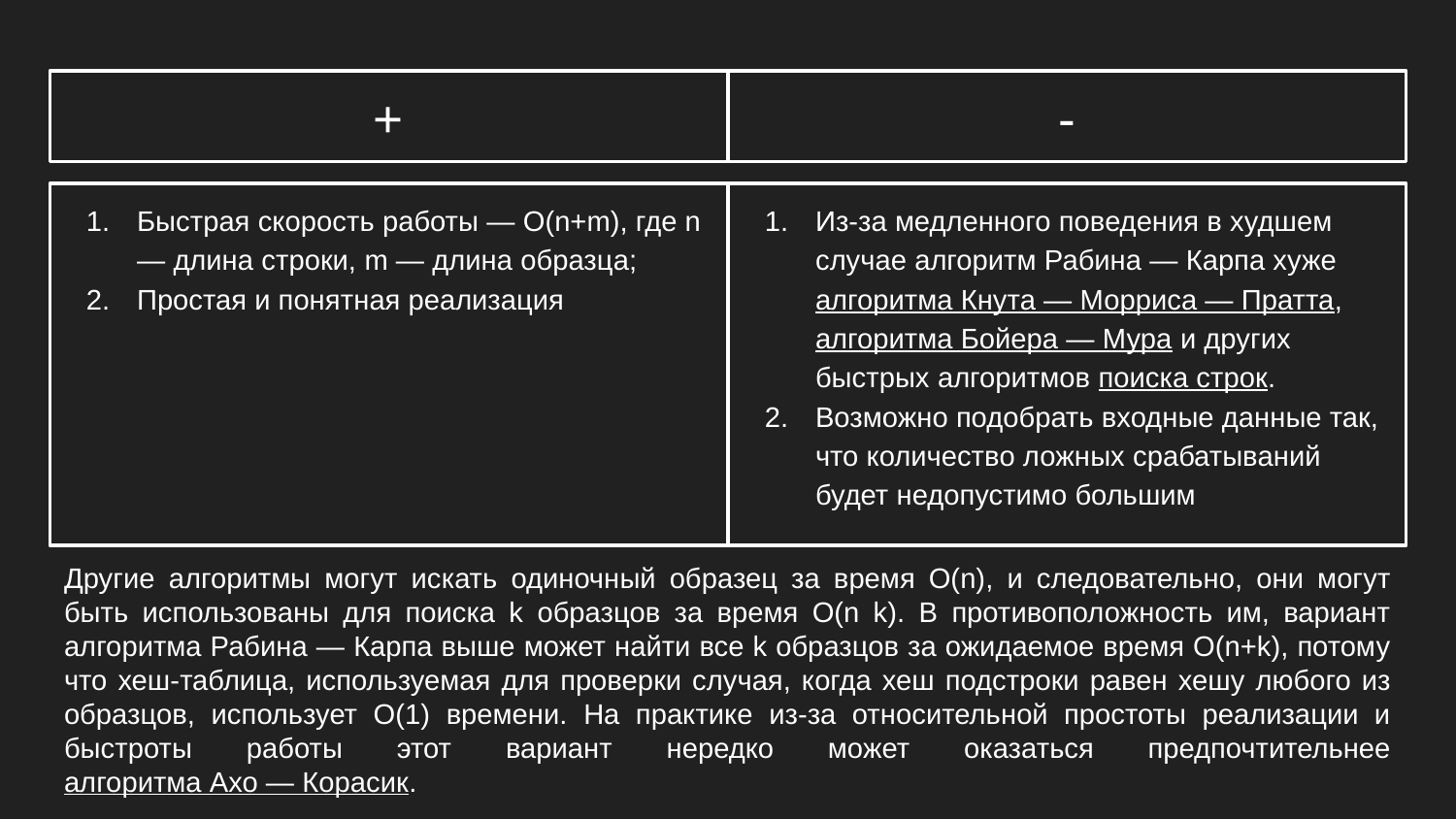

# +
-
Быстрая скорость работы — O(n+m), где n — длина строки, m — длина образца;
Простая и понятная реализация

Из-за медленного поведения в худшем случае алгоритм Рабина — Карпа хуже алгоритма Кнута — Морриса — Пратта, алгоритма Бойера — Мура и других быстрых алгоритмов поиска строк.
Возможно подобрать входные данные так, что количество ложных срабатываний будет недопустимо большим
Другие алгоритмы могут искать одиночный образец за время O(n), и следовательно, они могут быть использованы для поиска k образцов за время O(n k). В противоположность им, вариант алгоритма Рабина — Карпа выше может найти все k образцов за ожидаемое время O(n+k), потому что хеш-таблица, используемая для проверки случая, когда хеш подстроки равен хешу любого из образцов, использует O(1) времени. На практике из-за относительной простоты реализации и быстроты работы этот вариант нередко может оказаться предпочтительнее алгоритма Ахо — Корасик.